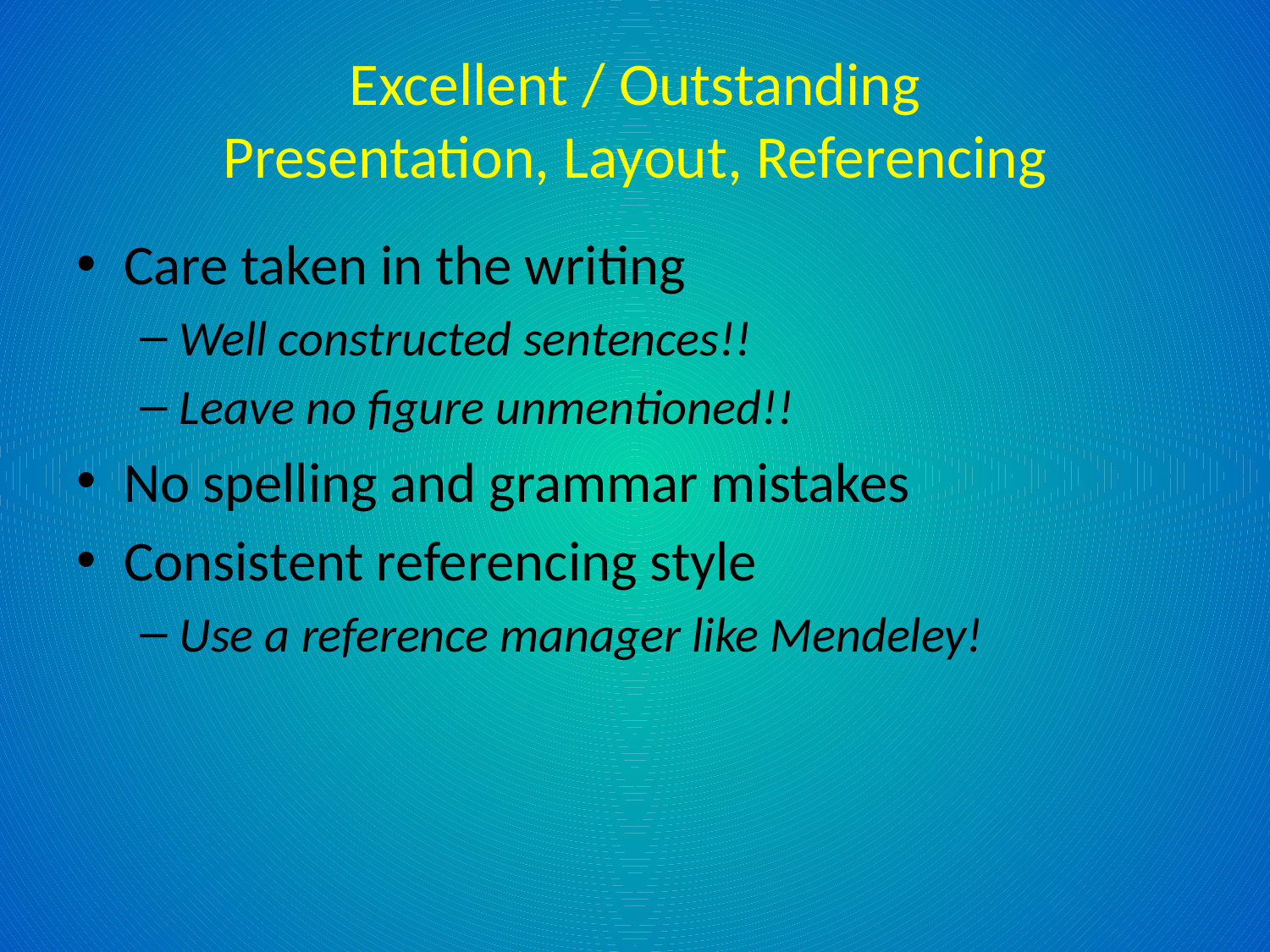

# Excellent / Outstanding Presentation, Layout, Referencing
Care taken in the writing
Well constructed sentences!!
Leave no figure unmentioned!!
No spelling and grammar mistakes
Consistent referencing style
Use a reference manager like Mendeley!